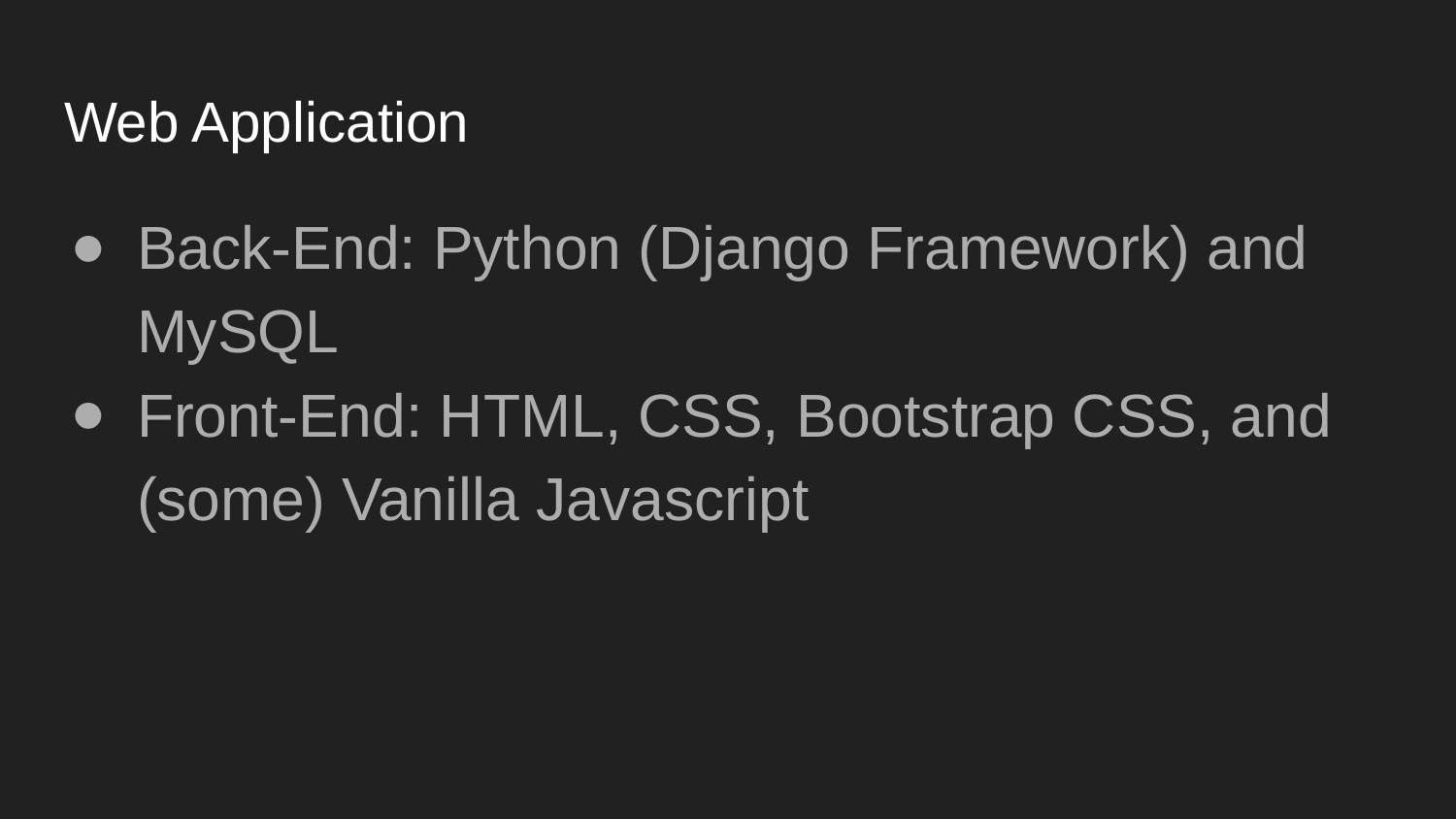

# Web Application
Back-End: Python (Django Framework) and MySQL
Front-End: HTML, CSS, Bootstrap CSS, and (some) Vanilla Javascript